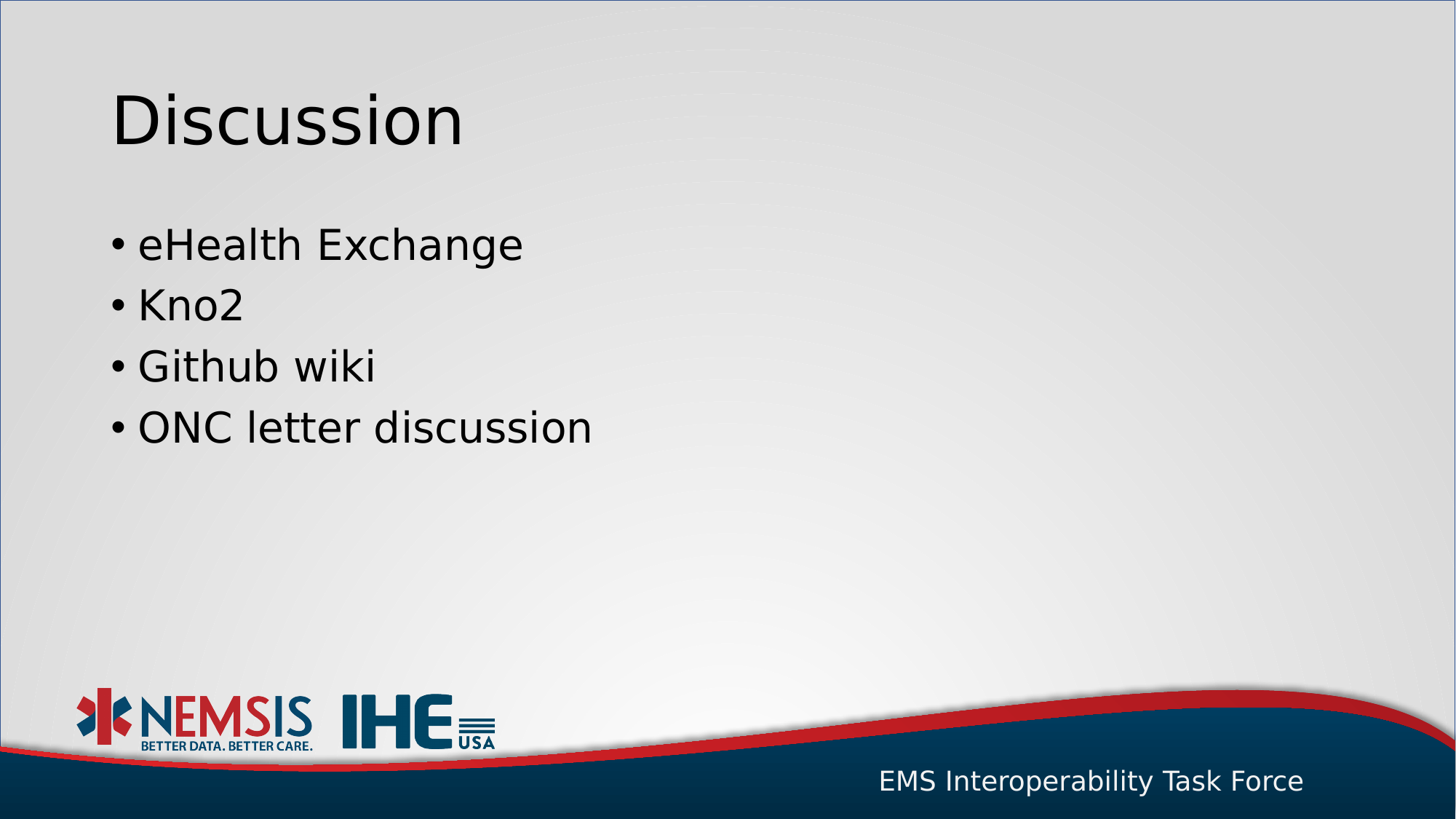

# Discussion
eHealth Exchange
Kno2
Github wiki
ONC letter discussion